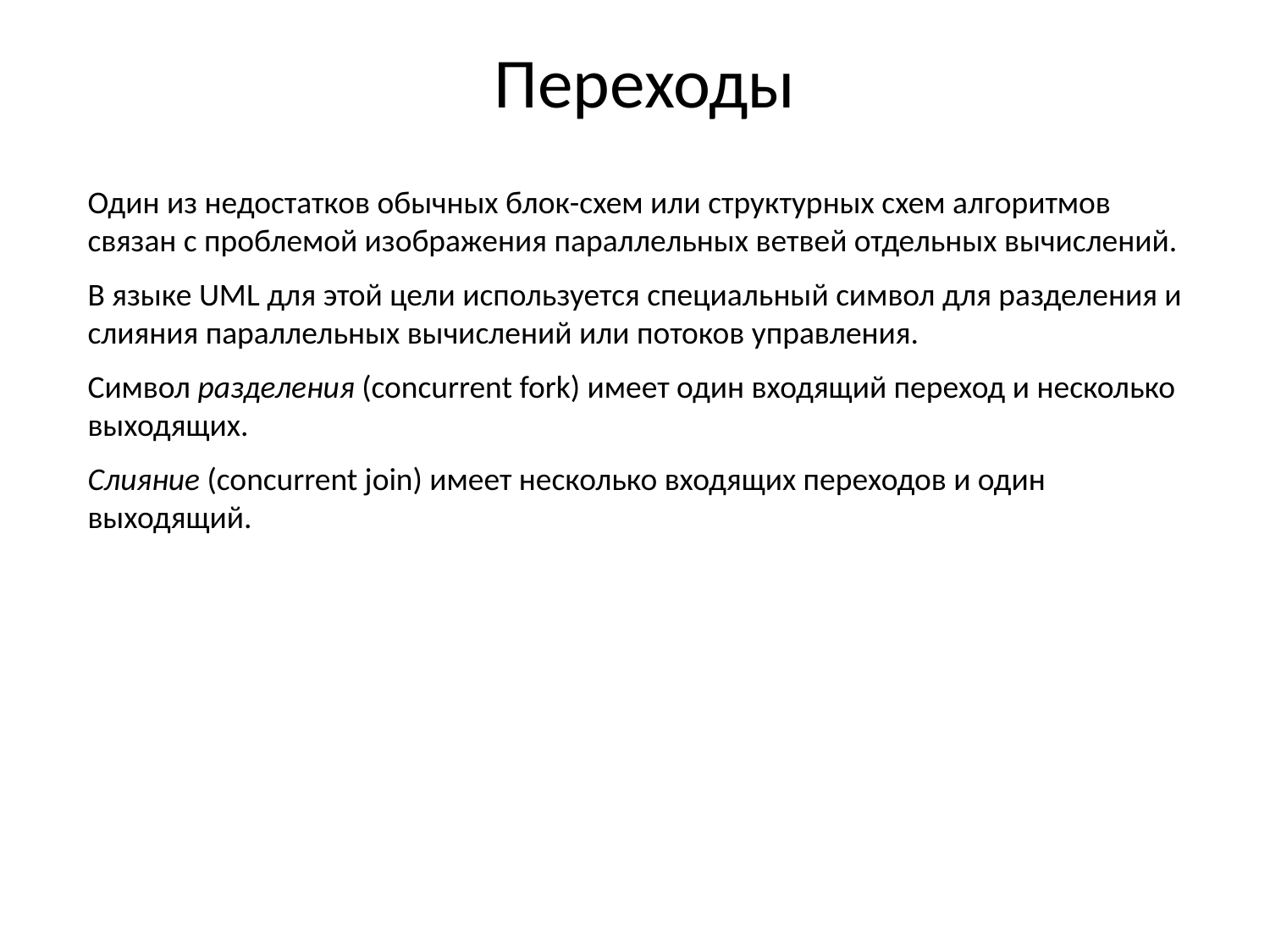

# Переходы
Один из недостатков обычных блок-схем или структурных схем алгоритмов связан с проблемой изображения параллельных ветвей отдельных вычислений.
В языке UML для этой цели используется специальный символ для разделения и слияния параллельных вычислений или потоков управления.
Символ разделения (concurrent fork) имеет один входящий переход и несколько выходящих.
Слияние (concurrent join) имеет несколько входящих переходов и один выходящий.